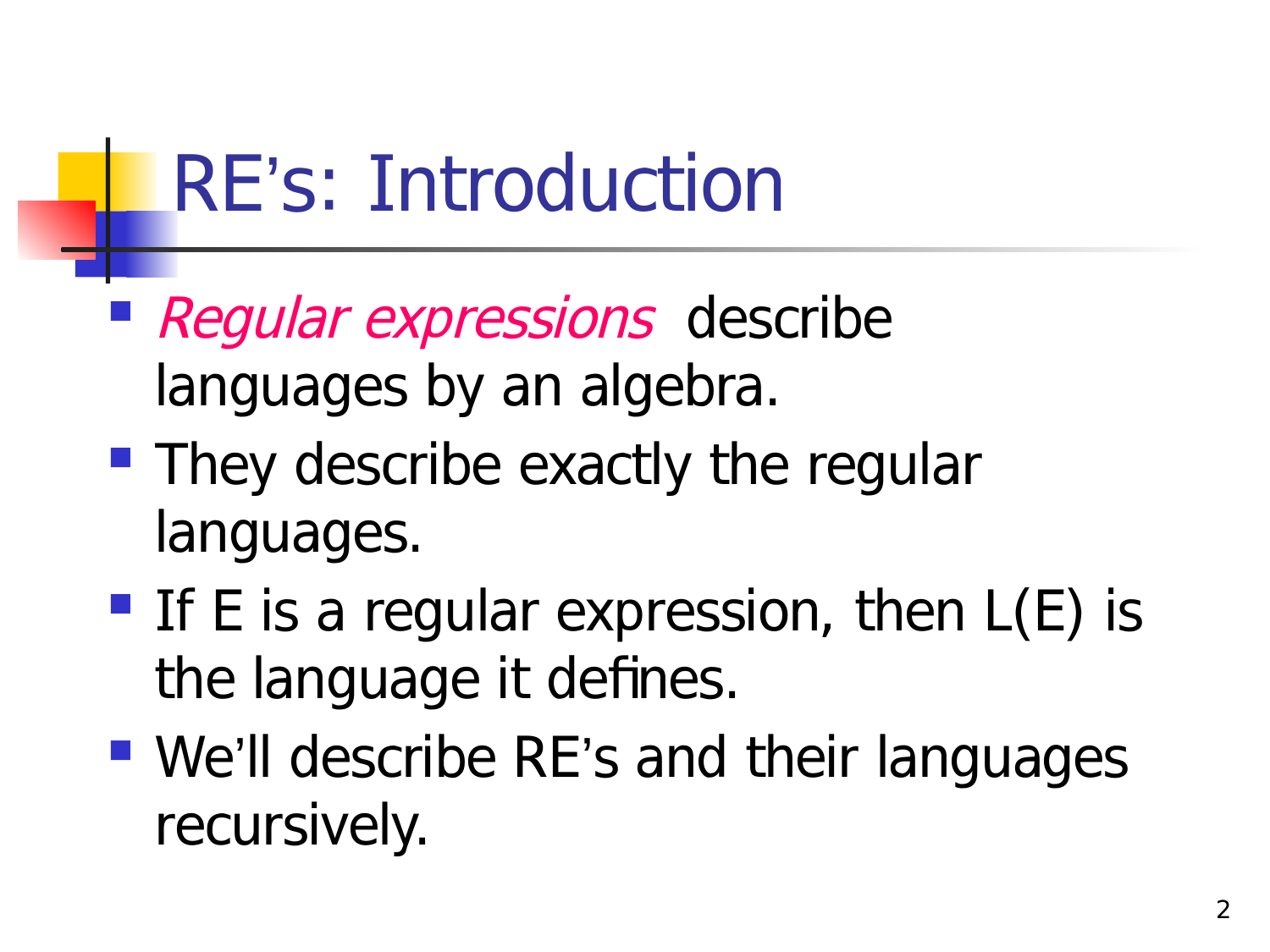

# RE’s: Introduction
Regular expressions  describe languages by an algebra.
They describe exactly the regular languages.
If E is a regular expression, then L(E) is the language it defines.
We’ll describe RE’s and their languages recursively.
2